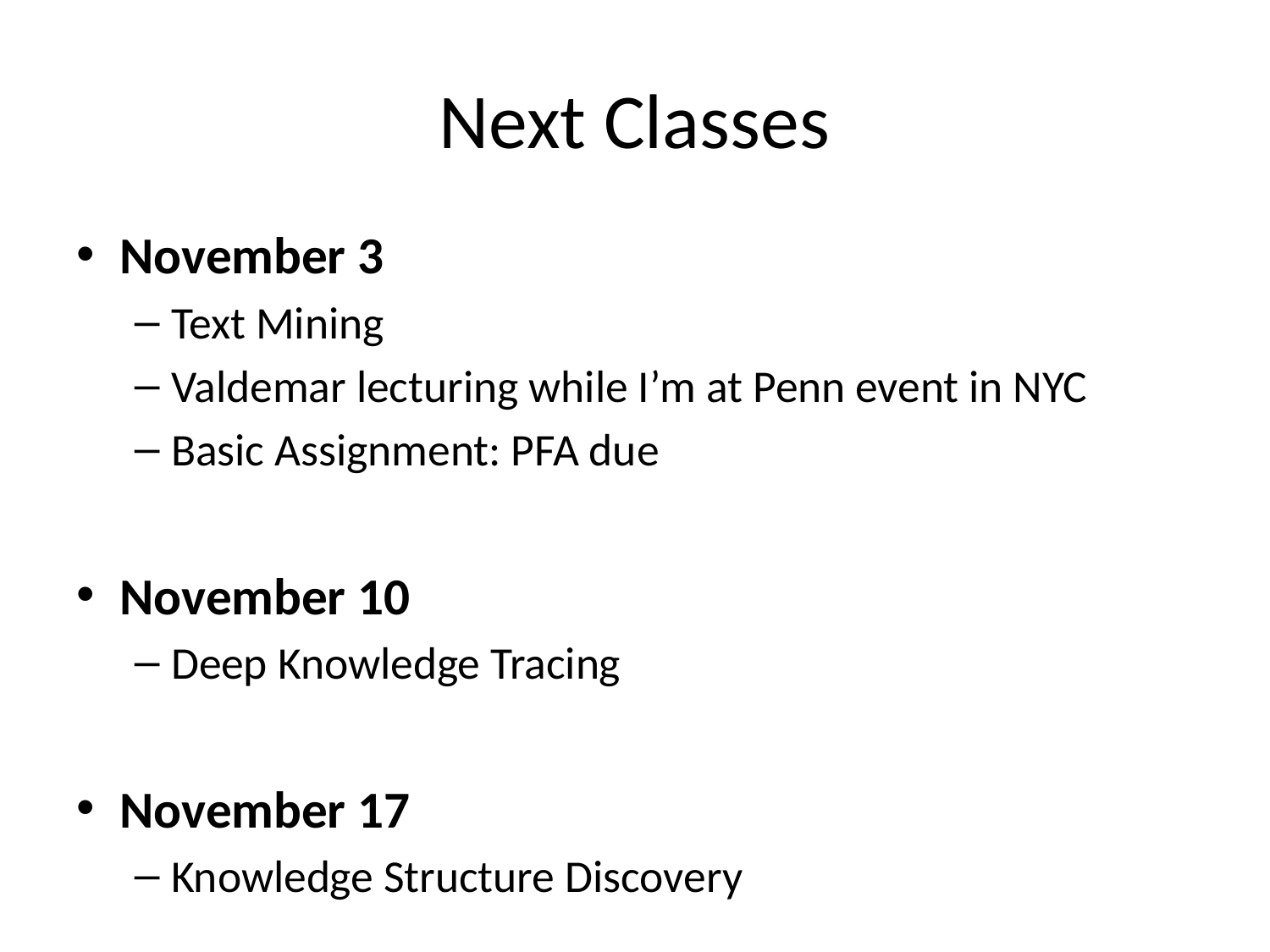

# Next Classes
November 3
Text Mining
Valdemar lecturing while I’m at Penn event in NYC
Basic Assignment: PFA due

November 10
Deep Knowledge Tracing

November 17
Knowledge Structure Discovery